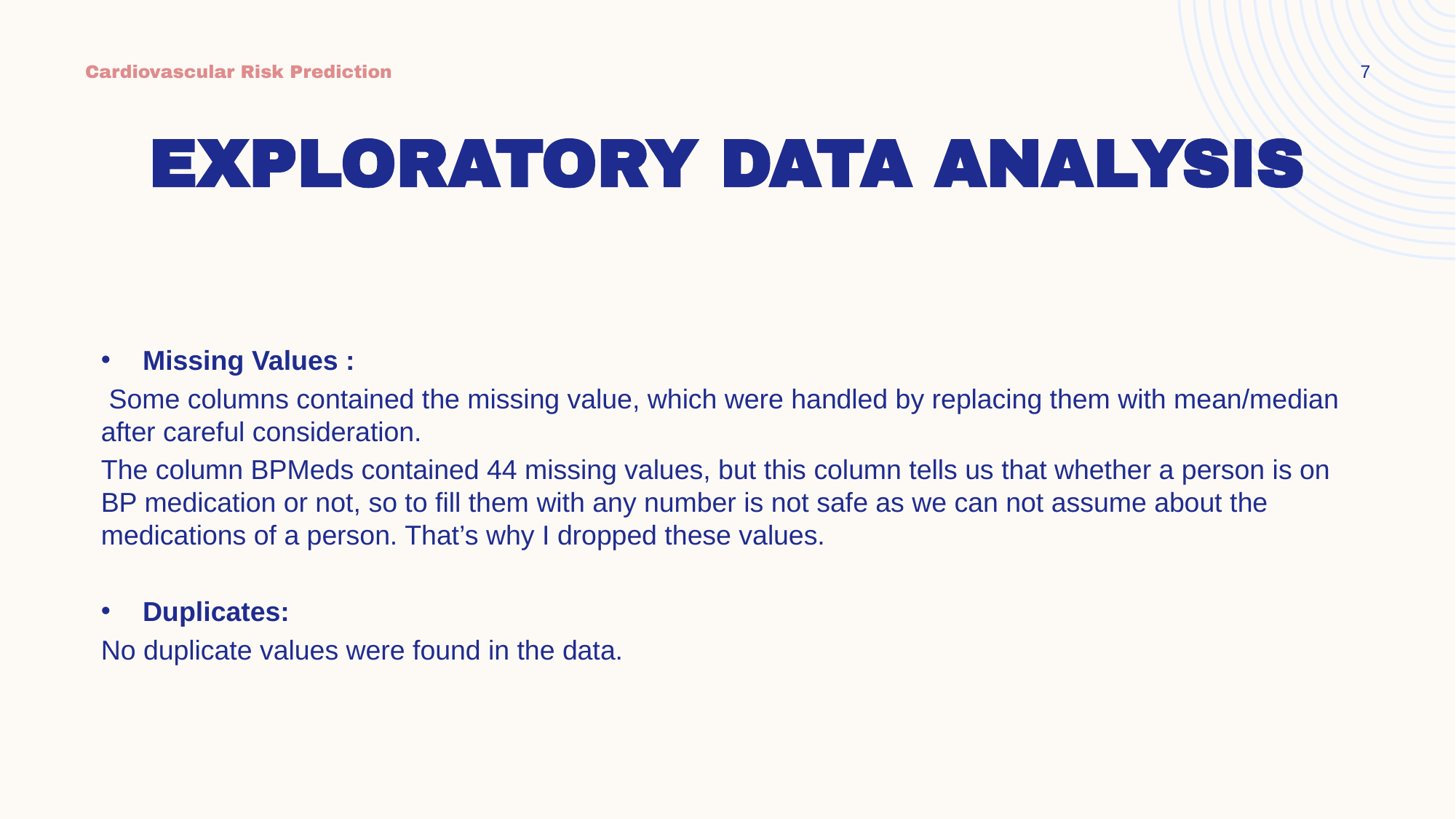

Cardiovascular Risk Prediction
7
# Exploratory Data Analysis
Missing Values :
 Some columns contained the missing value, which were handled by replacing them with mean/median after careful consideration.
The column BPMeds contained 44 missing values, but this column tells us that whether a person is on BP medication or not, so to fill them with any number is not safe as we can not assume about the medications of a person. That’s why I dropped these values.

Duplicates:
No duplicate values were found in the data.